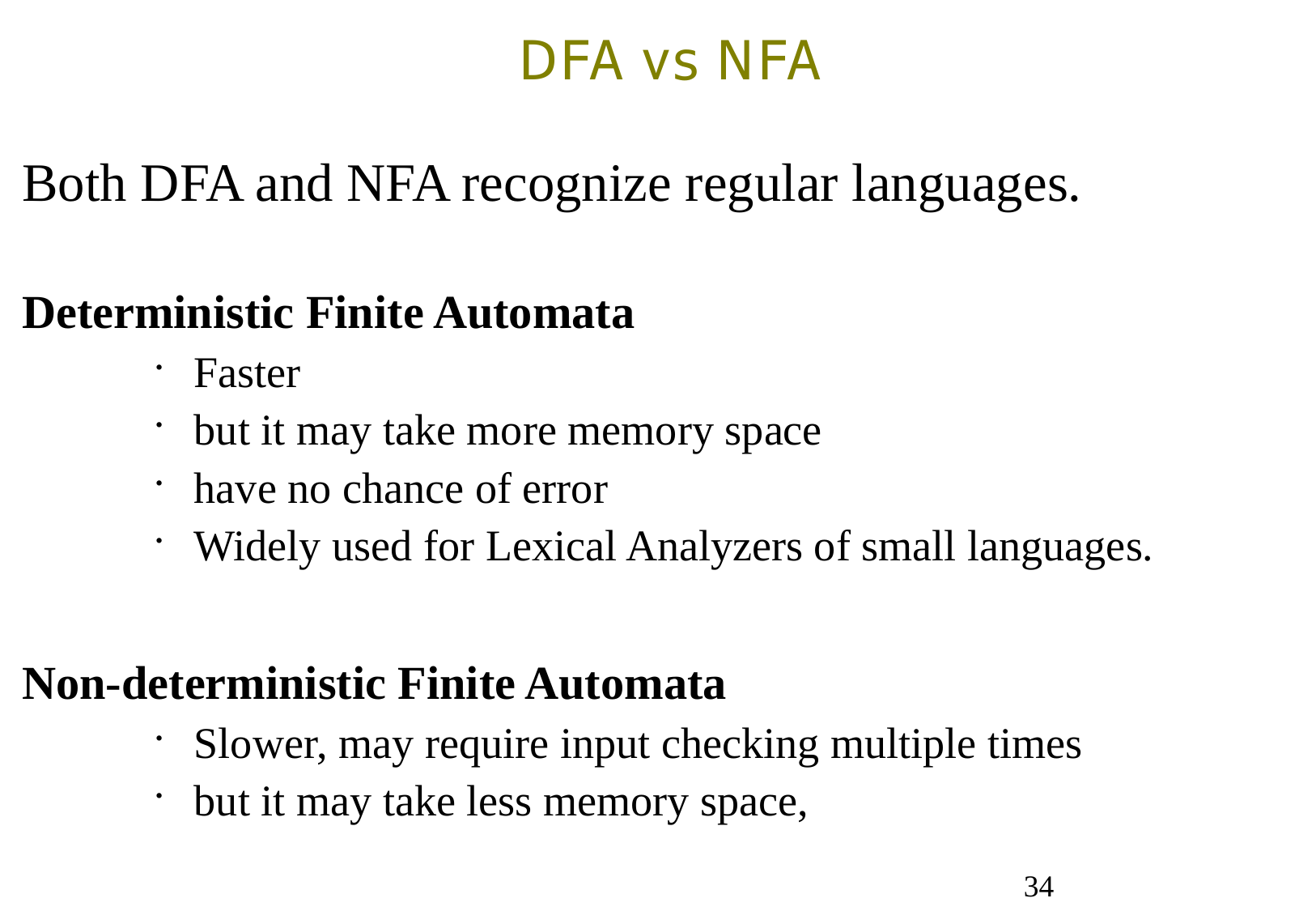

DFA vs NFA
Both DFA and NFA recognize regular languages.

Deterministic Finite Automata
Faster
but it may take more memory space
have no chance of error
Widely used for Lexical Analyzers of small languages.

Non-deterministic Finite Automata
Slower, may require input checking multiple times
but it may take less memory space,
34